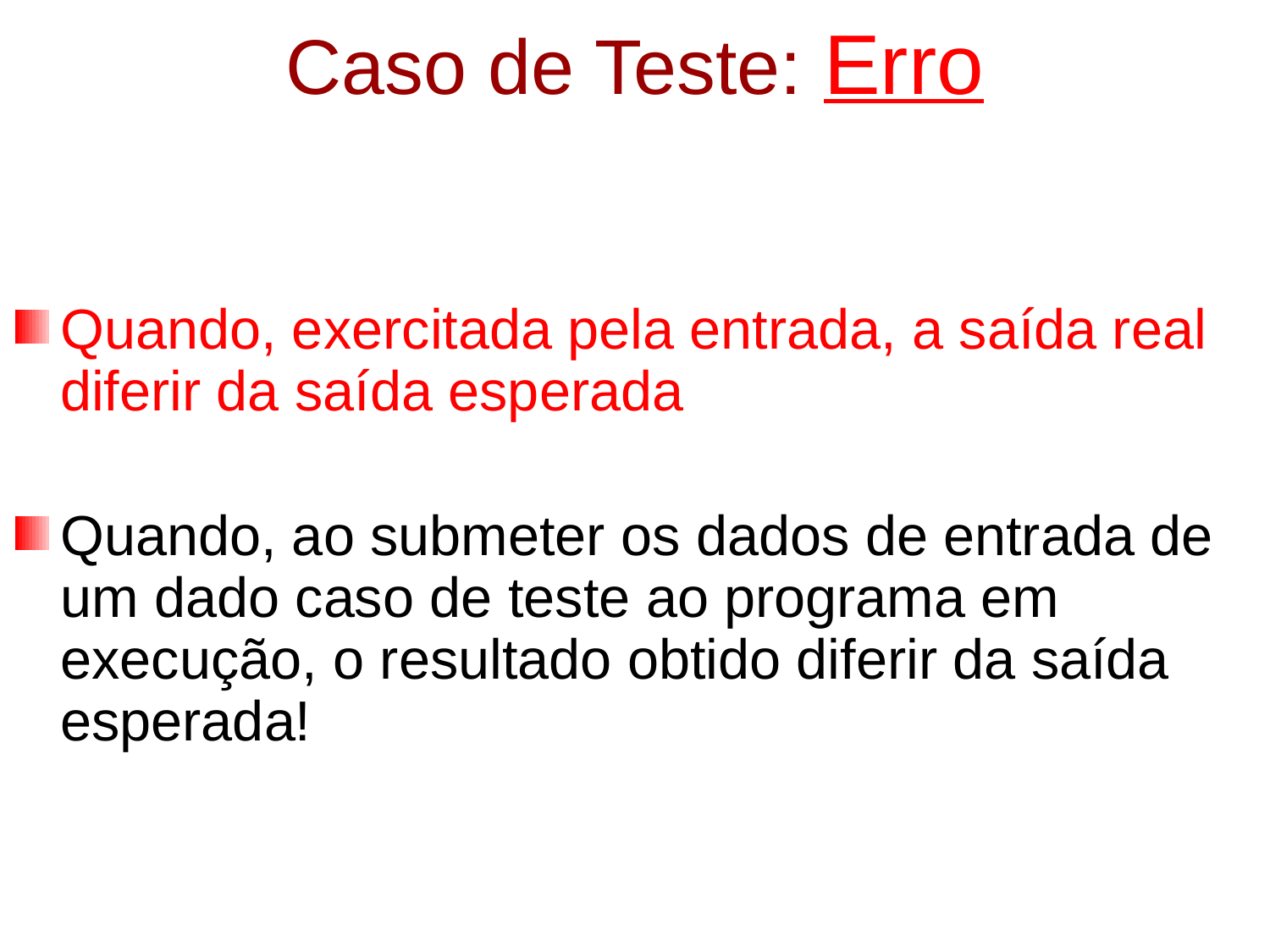

# Caso de Teste: Erro

Quando, exercitada pela entrada, a saída real diferir da saída esperada

Quando, ao submeter os dados de entrada de um dado caso de teste ao programa em execução, o resultado obtido diferir da saída esperada!